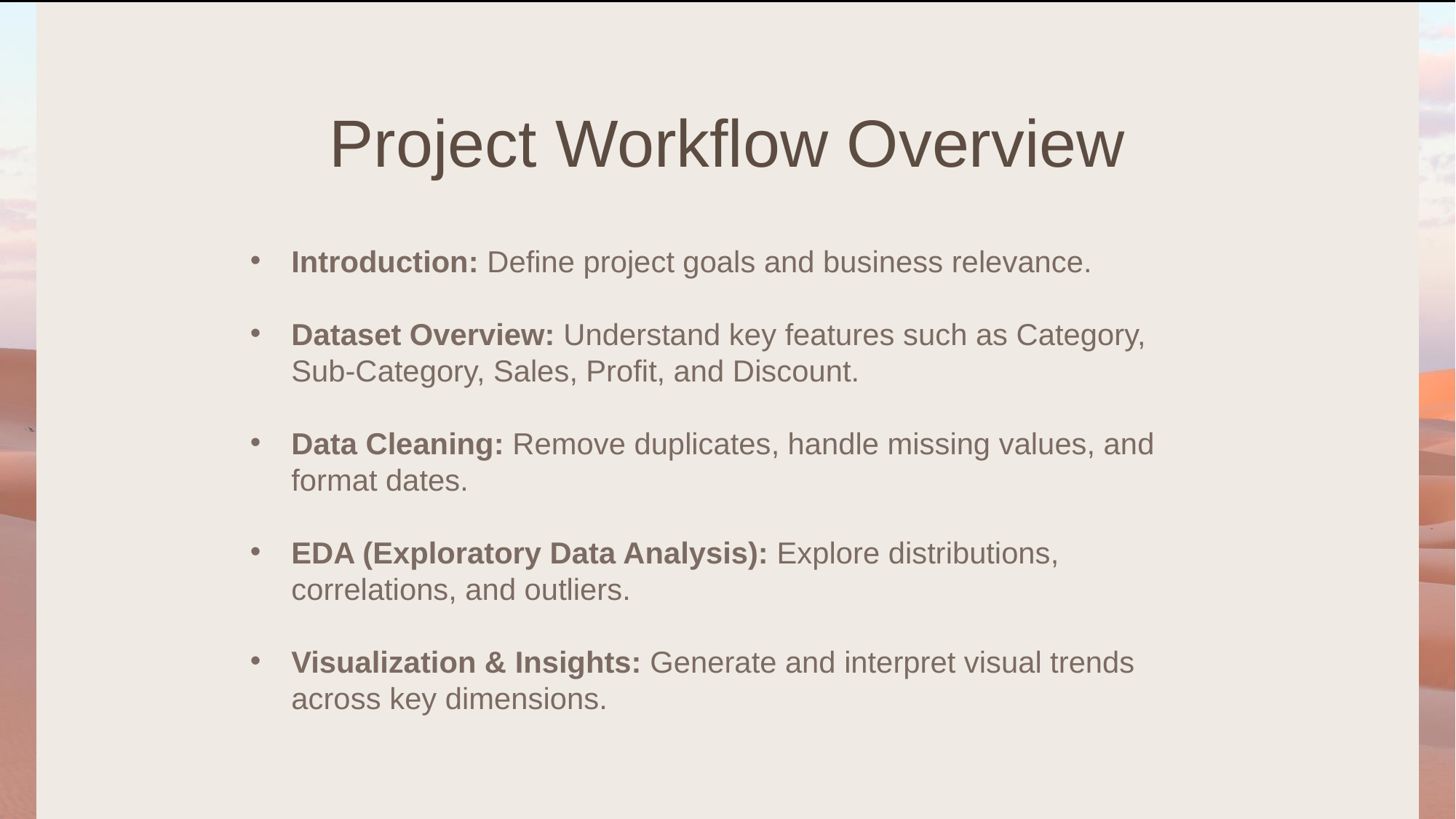

# Project Workflow Overview
Introduction: Define project goals and business relevance.

Dataset Overview: Understand key features such as Category, Sub-Category, Sales, Profit, and Discount.

Data Cleaning: Remove duplicates, handle missing values, and format dates.

EDA (Exploratory Data Analysis): Explore distributions, correlations, and outliers.

Visualization & Insights: Generate and interpret visual trends across key dimensions.